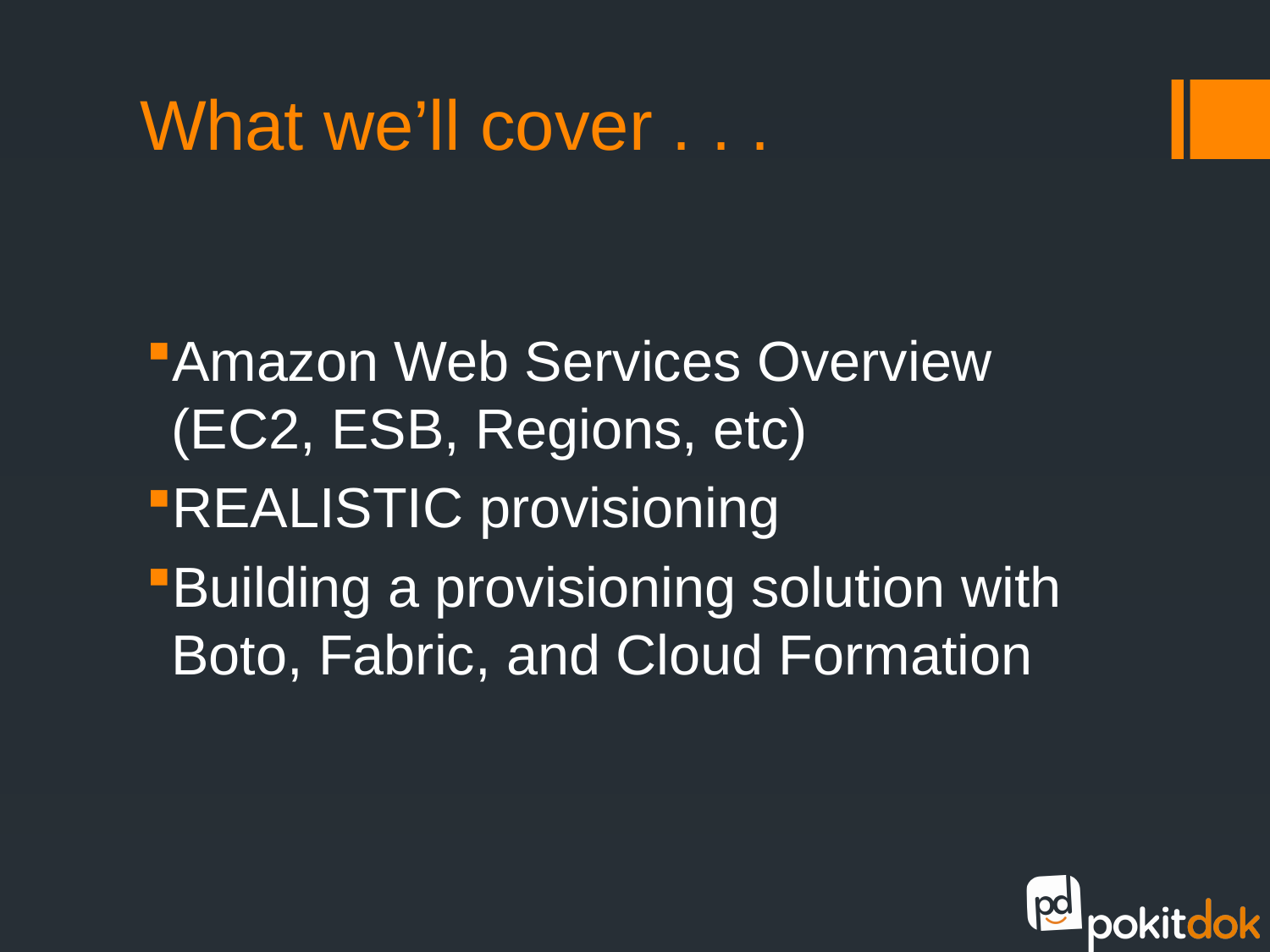

# What we’ll cover . . .
Amazon Web Services Overview (EC2, ESB, Regions, etc)
REALISTIC provisioning
Building a provisioning solution with Boto, Fabric, and Cloud Formation